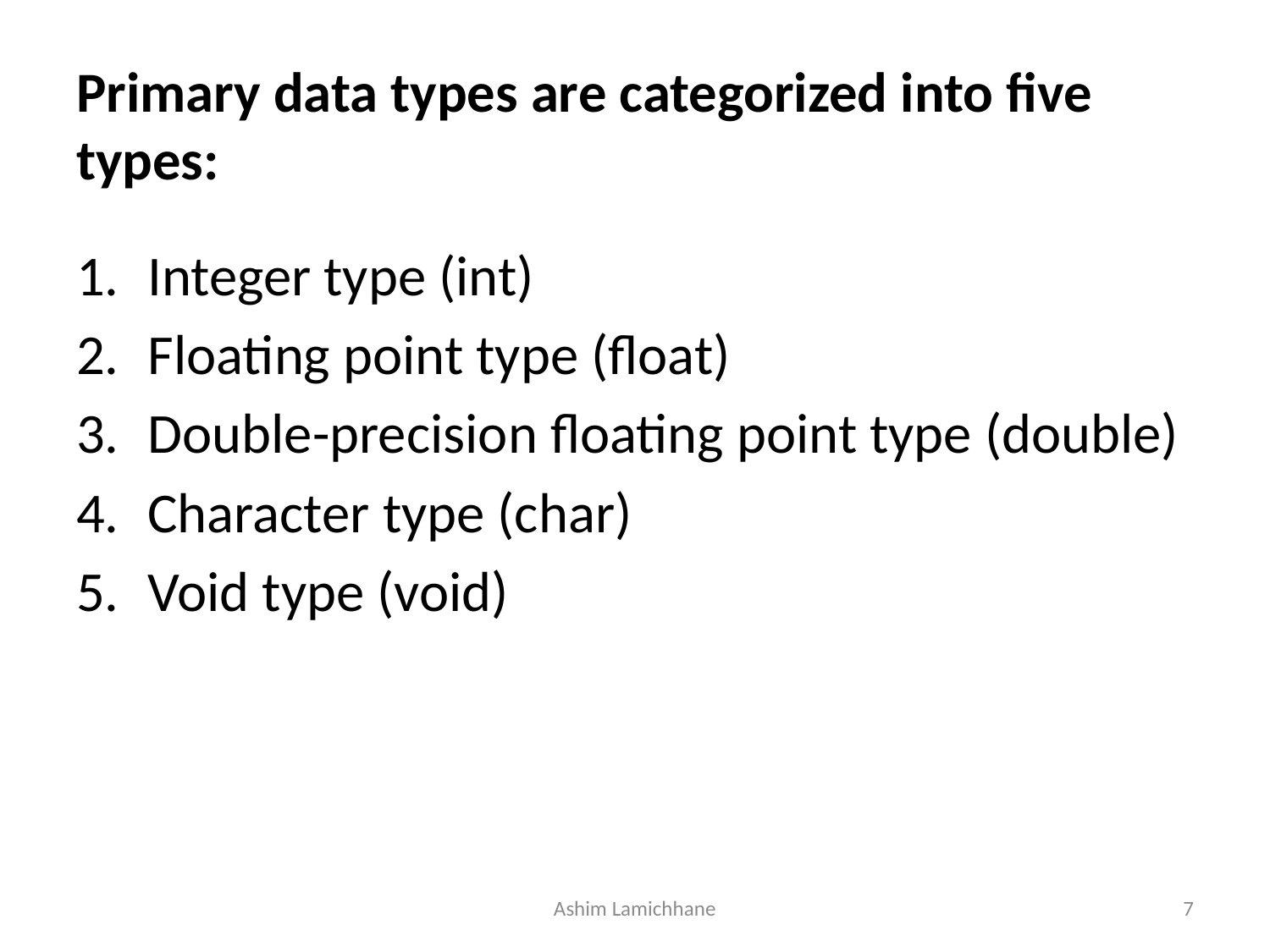

# Primary data types are categorized into five types:
Integer type (int)
Floating point type (float)
Double-precision floating point type (double)
Character type (char)
Void type (void)
Ashim Lamichhane
7